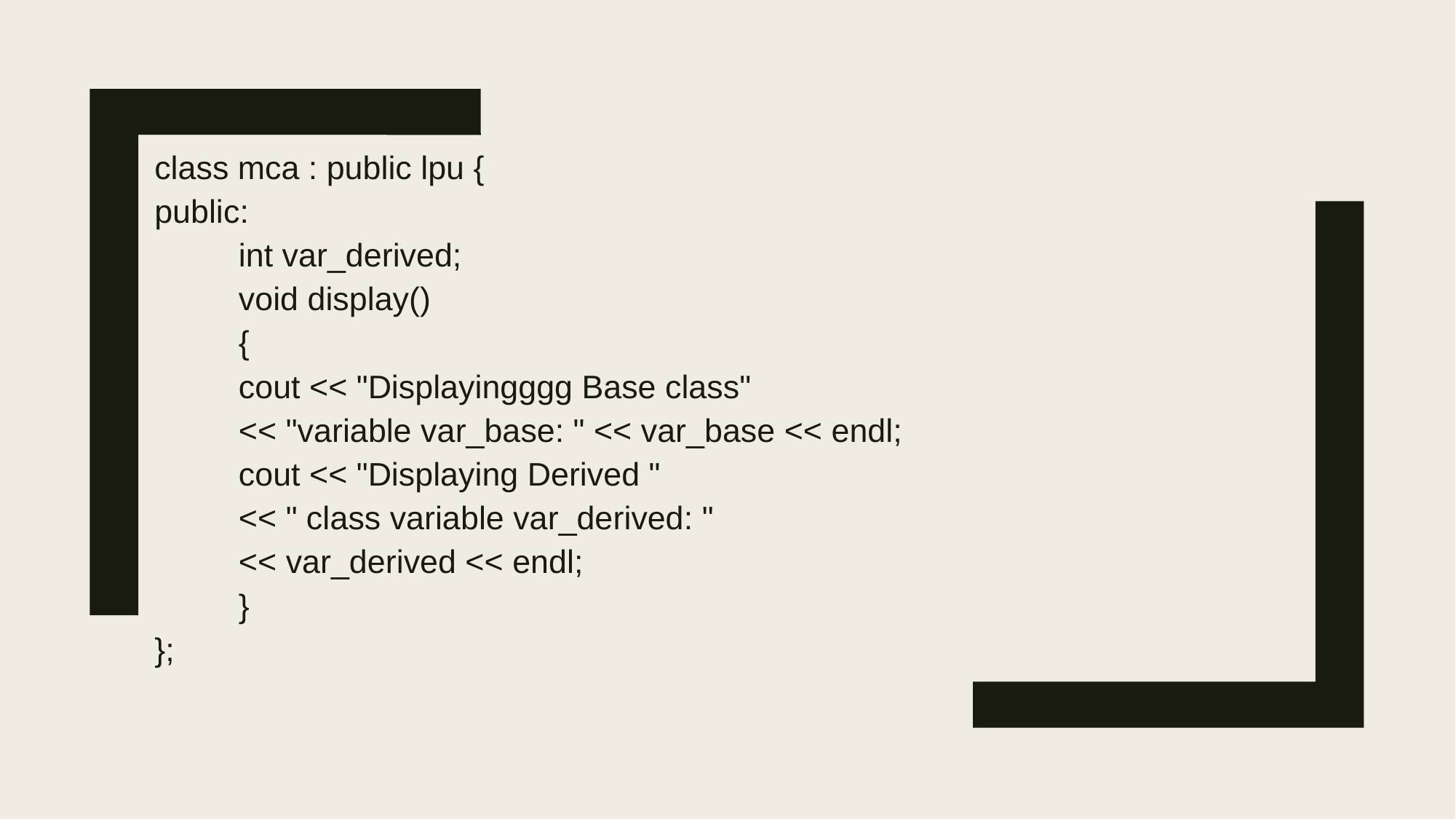

class mca : public lpu {
public:
	int var_derived;
	void display()
	{
		cout << "Displayingggg Base class"
			<< "variable var_base: " << var_base << endl;
		cout << "Displaying Derived "
			<< " class variable var_derived: "
			<< var_derived << endl;
	}
};